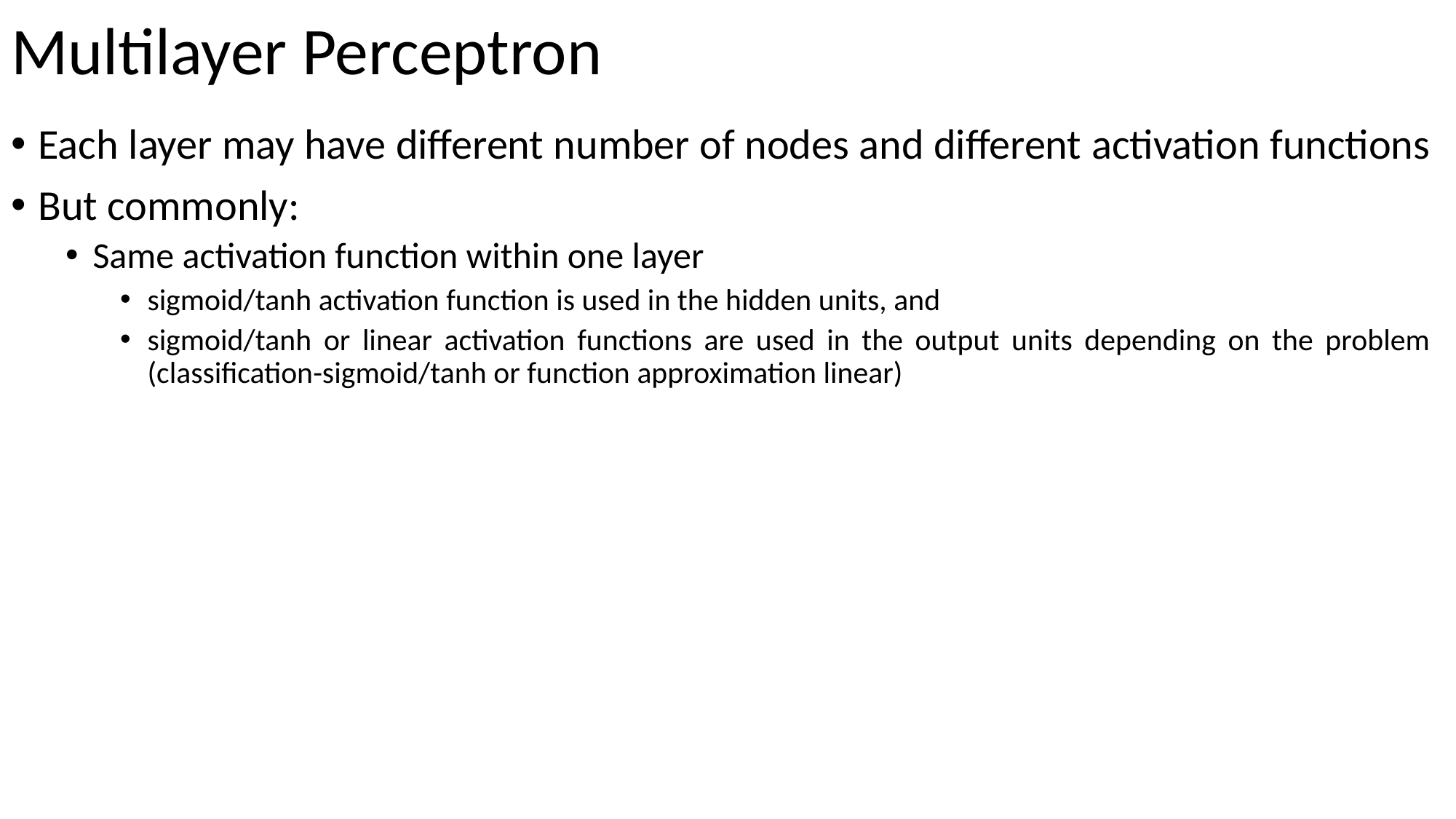

# Multilayer Perceptron
Each layer may have different number of nodes and different activation functions
But commonly:
Same activation function within one layer
sigmoid/tanh activation function is used in the hidden units, and
sigmoid/tanh or linear activation functions are used in the output units depending on the problem (classification-sigmoid/tanh or function approximation linear)